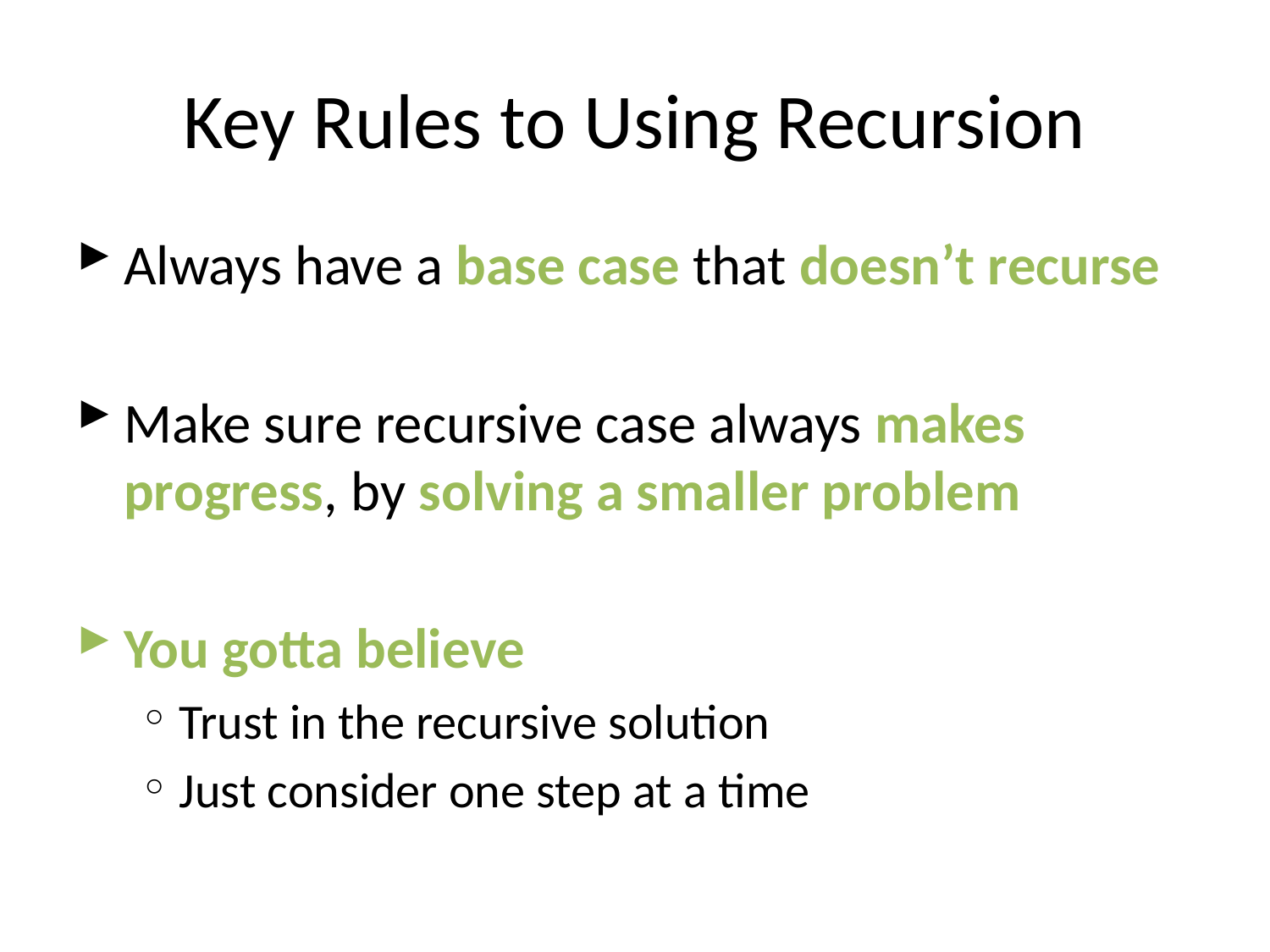

# Key Rules to Using Recursion
Always have a base case that doesn’t recurse

Make sure recursive case always makes progress, by solving a smaller problem

You gotta believe
Trust in the recursive solution
Just consider one step at a time